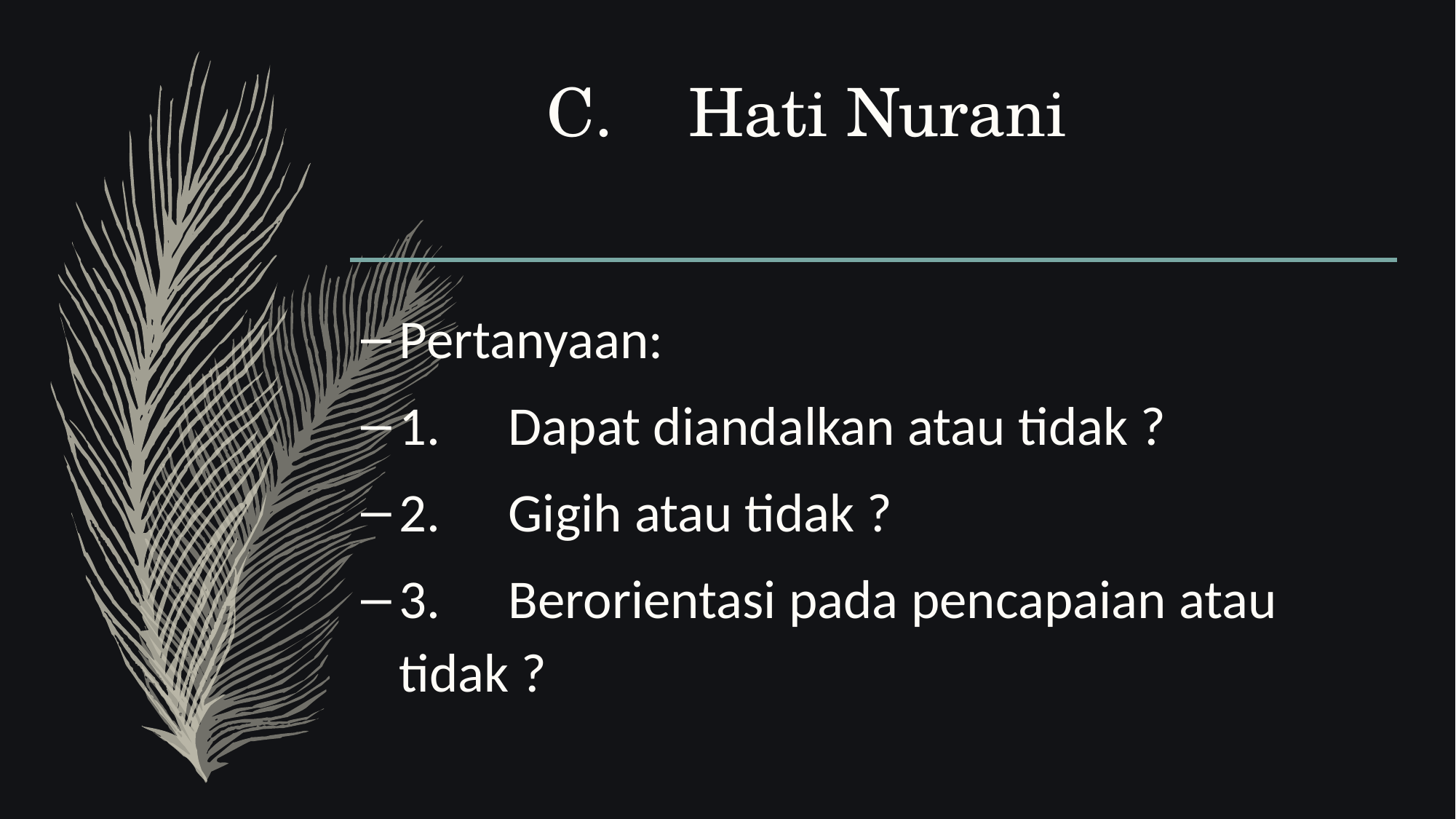

# C.	Hati Nurani
Pertanyaan:
1.	Dapat diandalkan atau tidak ?
2.	Gigih atau tidak ?
3.	Berorientasi pada pencapaian atau tidak ?